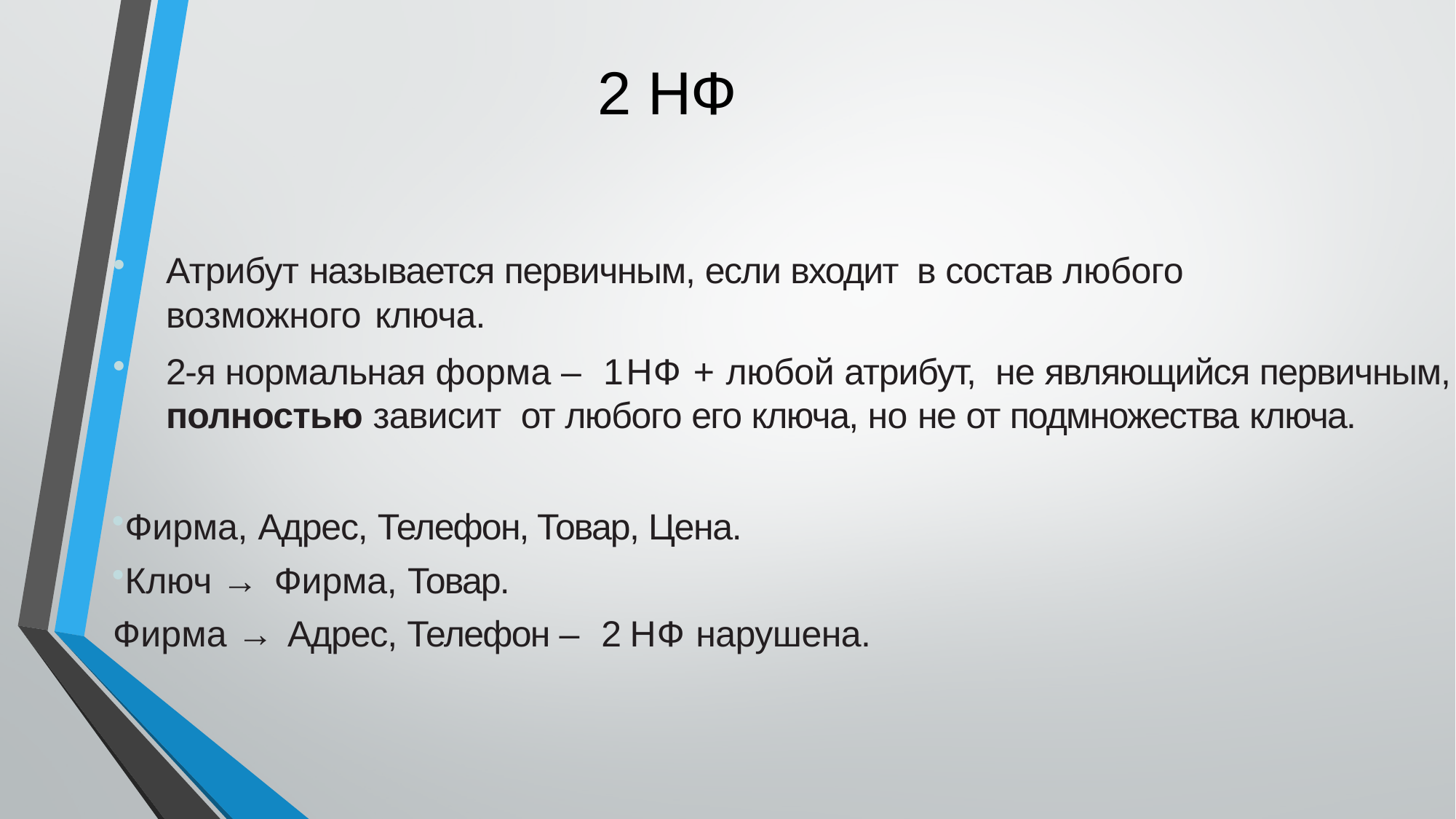

# 2 НФ
Атрибут называется первичным, если входит  в состав любого возможного ключа.
2-я нормальная форма – 1 НФ + любой атрибут,  не являющийся первичным, полностью зависит  от любого его ключа, но не от подмножества ключа.

Фирма, Адрес, Телефон, Товар, Цена.
Ключ → Фирма, Товар.
Фирма →   Адрес, Телефон – 2 НФ нарушена.